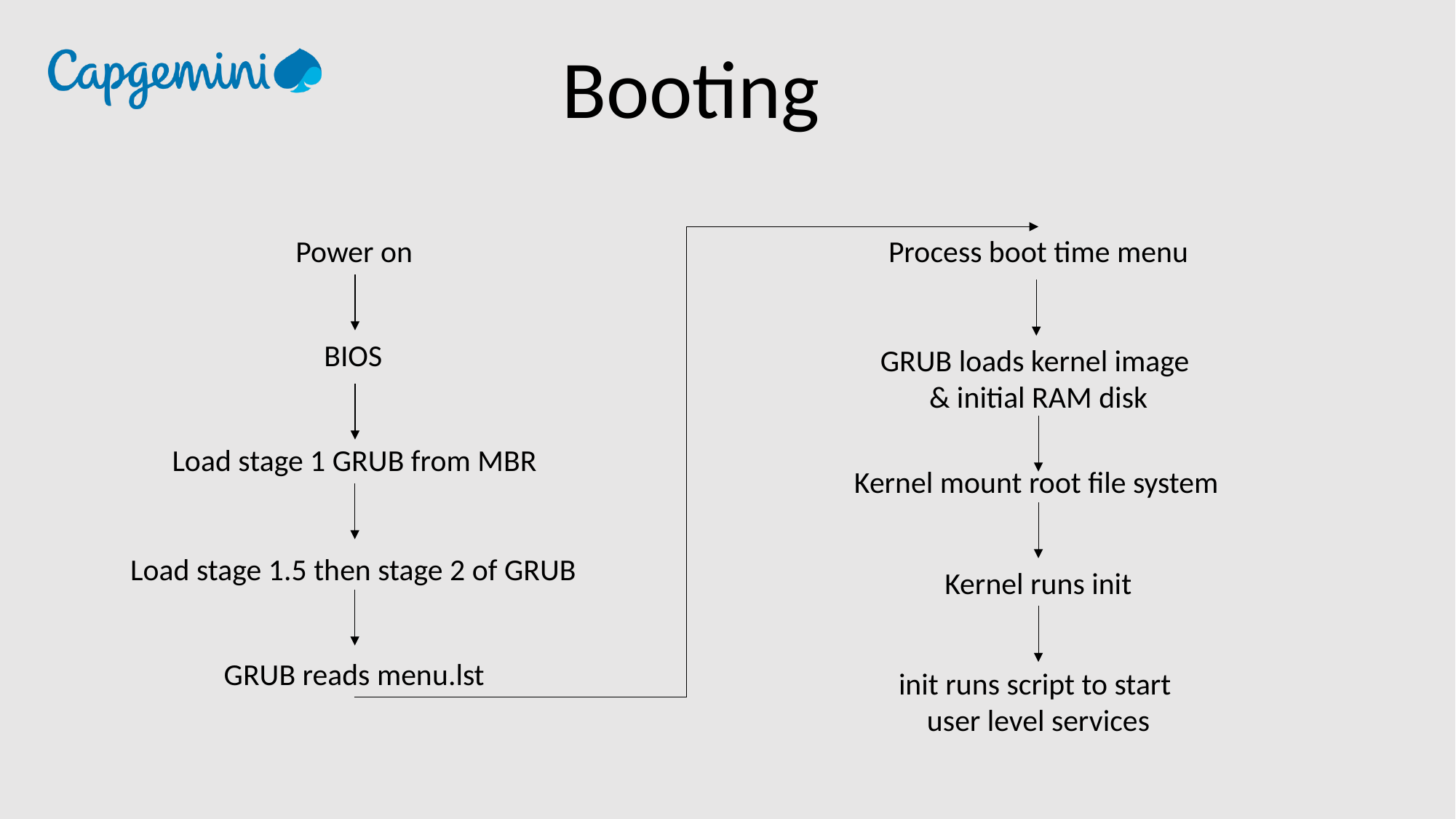

Booting
Power on
Process boot time menu
BIOS
GRUB loads kernel image
& initial RAM disk
Load stage 1 GRUB from MBR
Kernel mount root file system
Load stage 1.5 then stage 2 of GRUB
Kernel runs init
GRUB reads menu.lst
init runs script to start
user level services